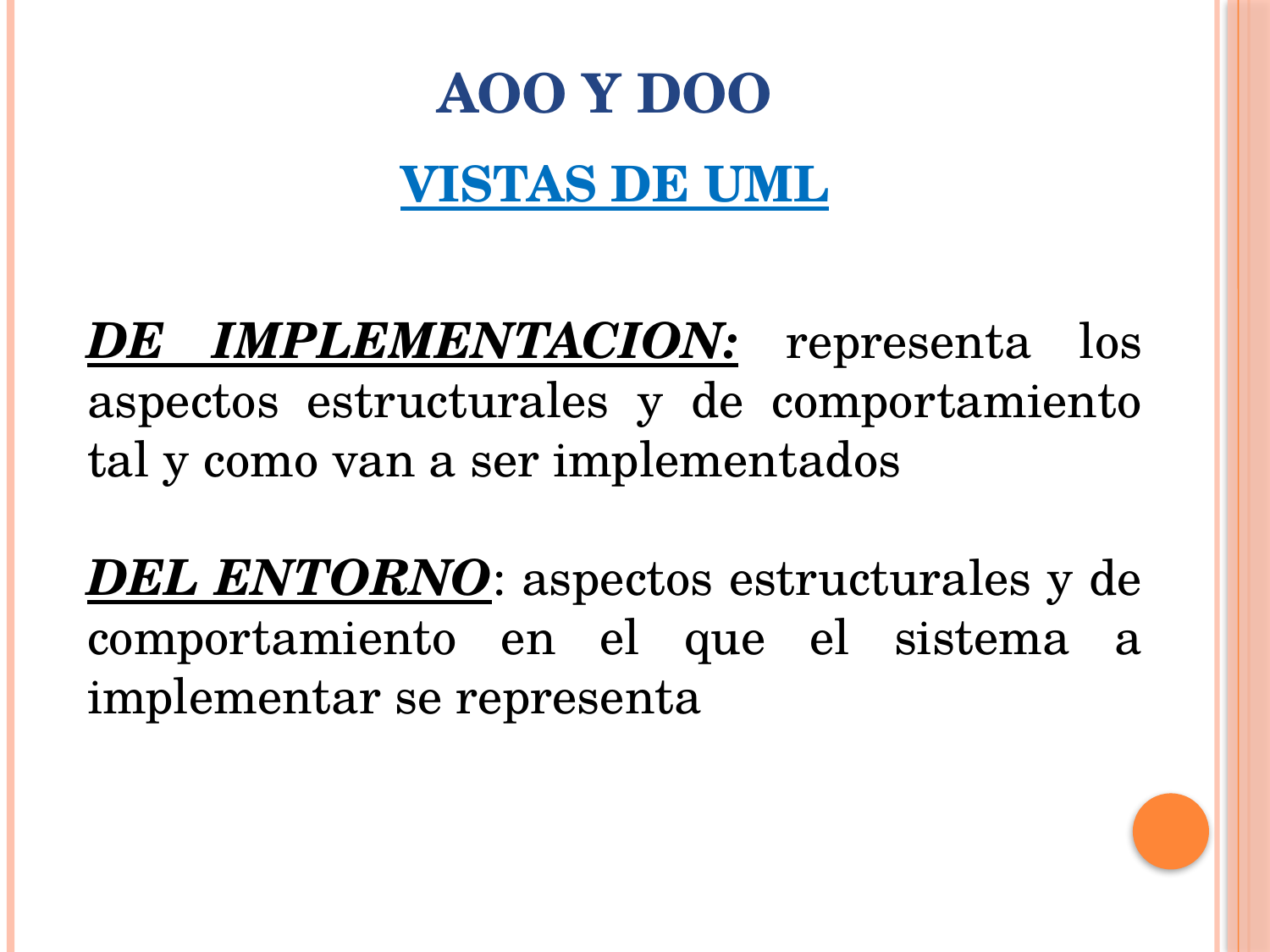

# AOO Y DOO
VISTAS DE UML

DE IMPLEMENTACION: representa los aspectos estructurales y de comportamiento tal y como van a ser implementados

DEL ENTORNO: aspectos estructurales y de comportamiento en el que el sistema a implementar se representa